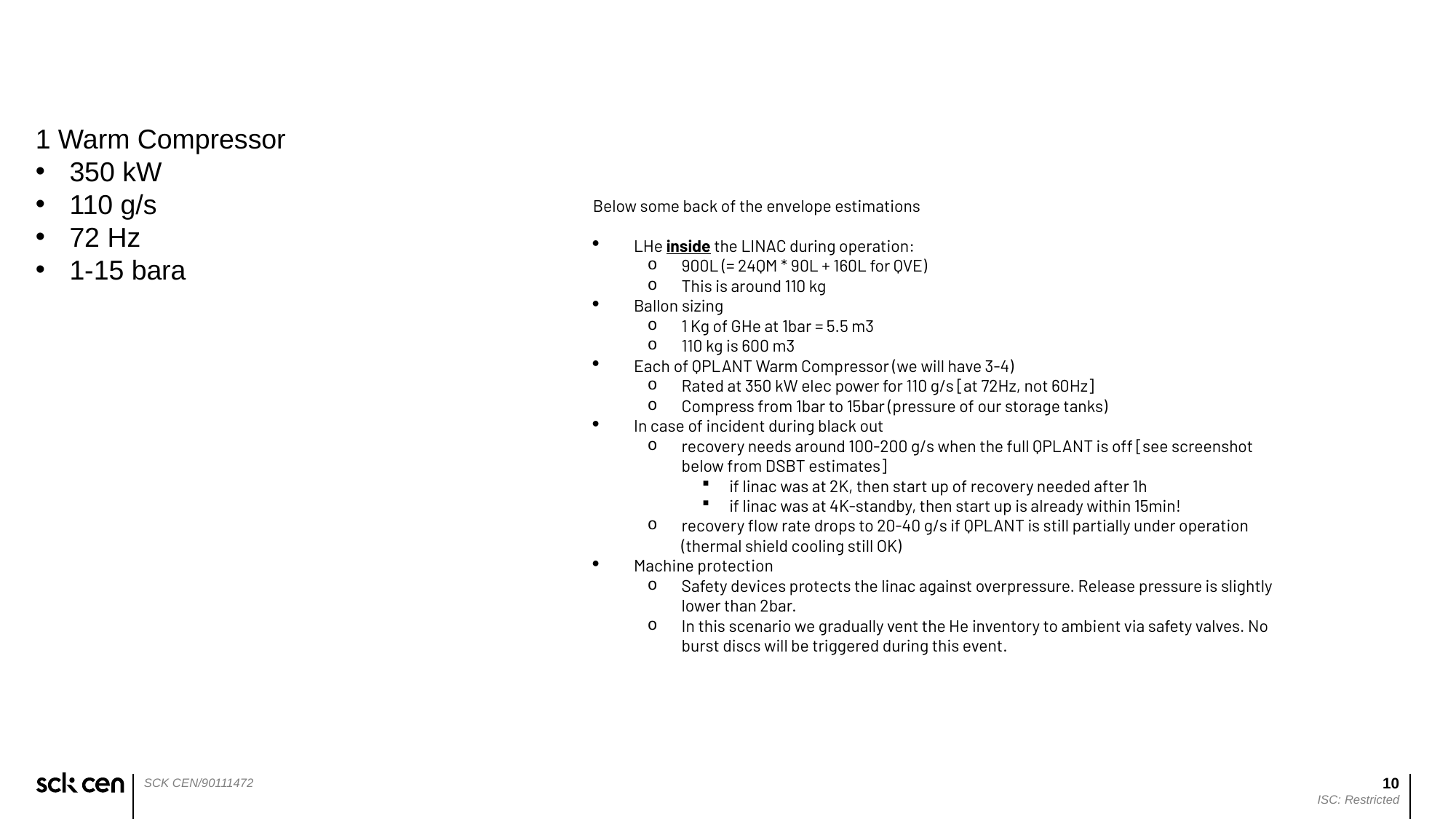

1 Warm Compressor
350 kW
110 g/s
72 Hz
1-15 bara
Below some back of the envelope estimations

LHe inside the LINAC during operation:
900L (= 24QM * 90L + 160L for QVE)
This is around 110 kg
Ballon sizing
1 Kg of GHe at 1bar = 5.5 m3
110 kg is 600 m3
Each of QPLANT Warm Compressor (we will have 3-4)
Rated at 350 kW elec power for 110 g/s [at 72Hz, not 60Hz]
Compress from 1bar to 15bar (pressure of our storage tanks)
In case of incident during black out
recovery needs around 100-200 g/s when the full QPLANT is off [see screenshot below from DSBT estimates]
if linac was at 2K, then start up of recovery needed after 1h
if linac was at 4K-standby, then start up is already within 15min!
recovery flow rate drops to 20-40 g/s if QPLANT is still partially under operation (thermal shield cooling still OK)
Machine protection
Safety devices protects the linac against overpressure. Release pressure is slightly lower than 2bar.
In this scenario we gradually vent the He inventory to ambient via safety valves. No burst discs will be triggered during this event.
10